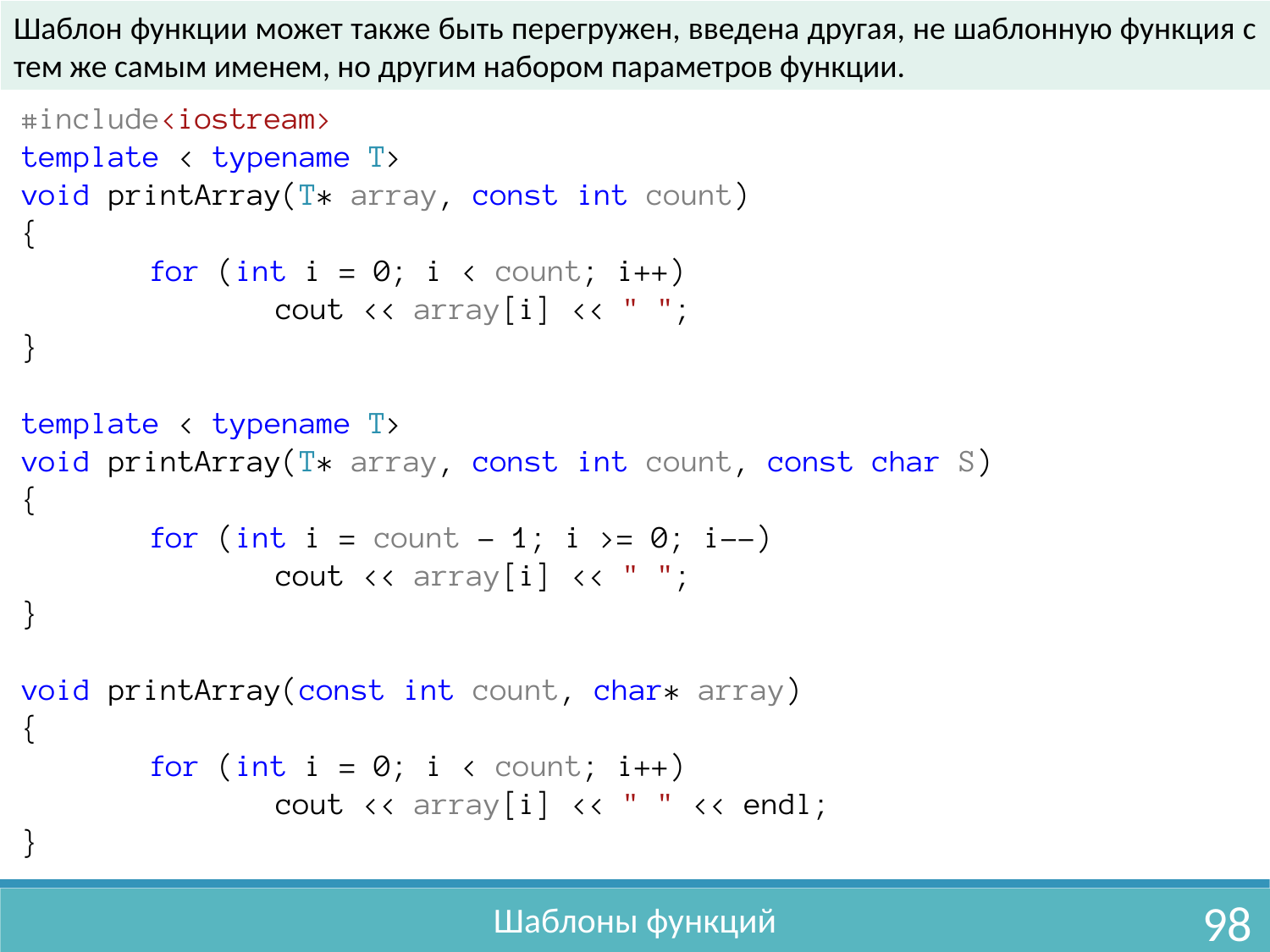

Шаблон функции может также быть перегружен, введена другая, не шаблонную функция с тем же самым именем, но другим набором параметров функции.
#include<iostream>
template < typename T>
void printArray(T* array, const int count)
{
	for (int i = 0; i < count; i++)
		cout << array[i] << " ";
}

template < typename T>
void printArray(T* array, const int count, const char S)
{
	for (int i = count - 1; i >= 0; i--)
		cout << array[i] << " ";
}

void printArray(const int count, char* array)
{
	for (int i = 0; i < count; i++)
		cout << array[i] << " " << endl;
}
98
Шаблоны функций